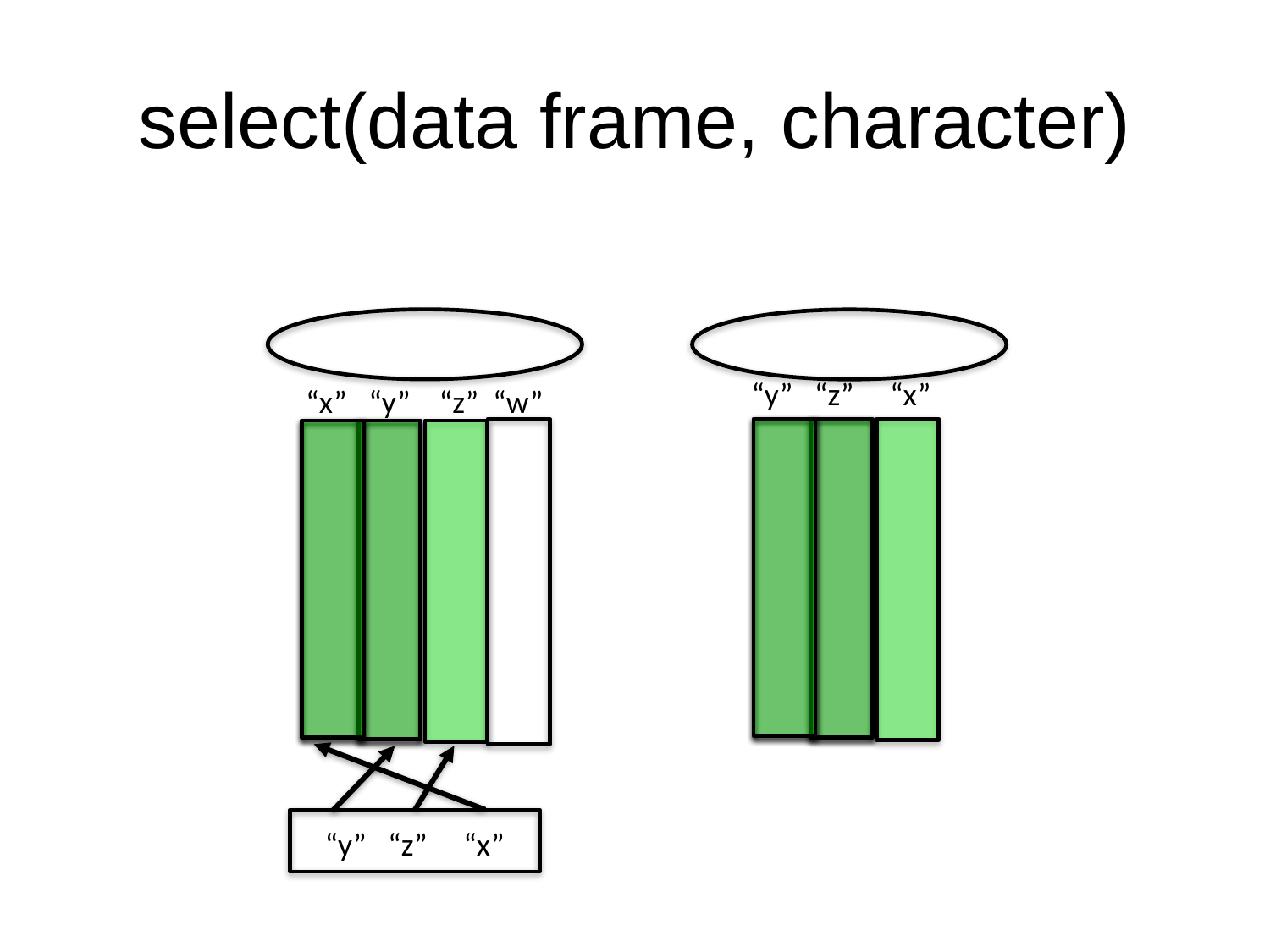

# select(data frame, character)

“y”   “z”     “x”

“x”   “y”    “z”  “w”

“y”   “z”     “x”